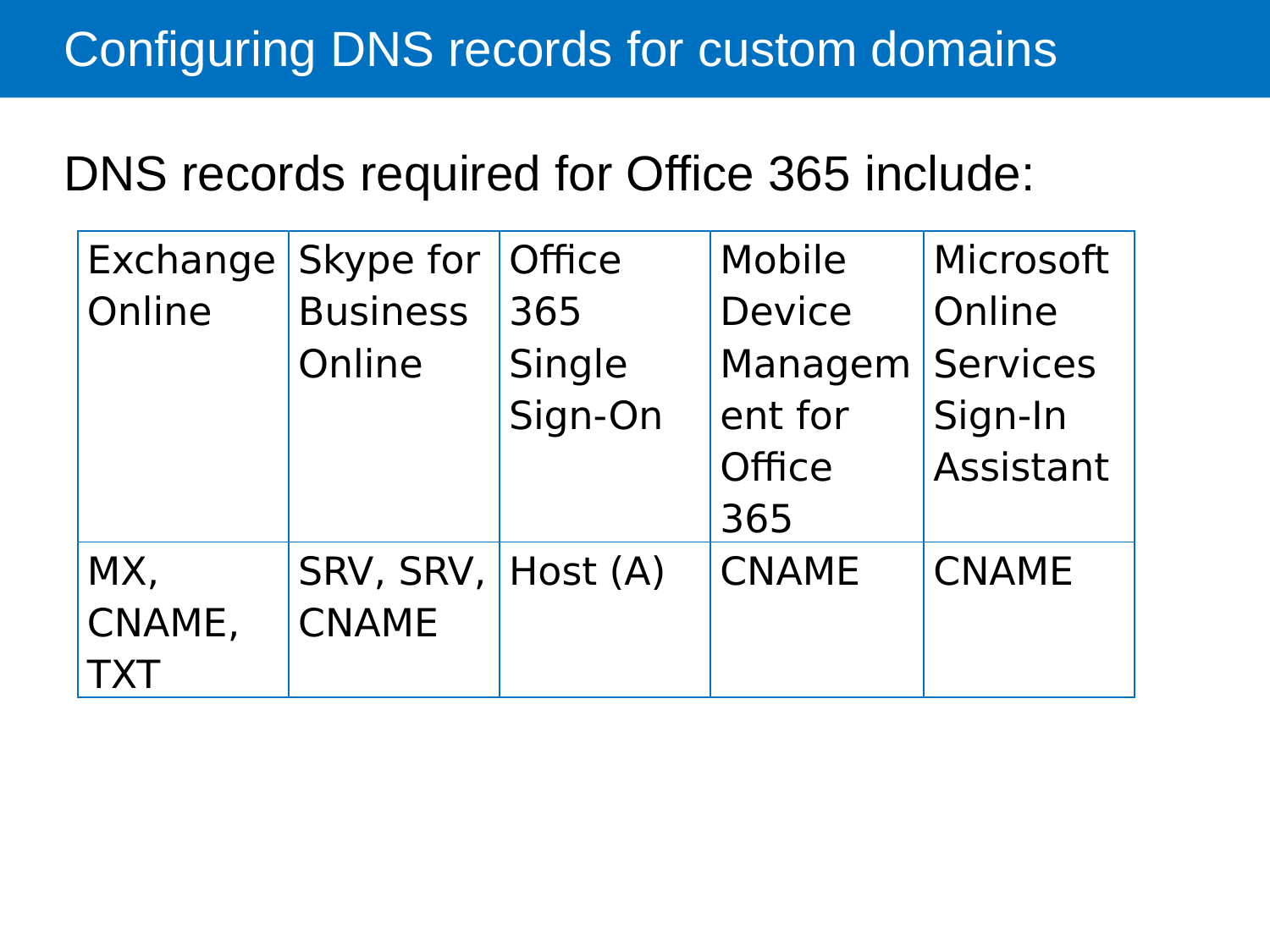

# Configuring DNS records for custom domains
DNS records required for Office 365 include:

| Exchange Online | Skype for Business Online | Office 365 Single Sign-On | Mobile Device Management for Office 365 | Microsoft Online Services Sign-In Assistant |
| --- | --- | --- | --- | --- |
| MX, CNAME, TXT | SRV, SRV, CNAME | Host (A) | CNAME | CNAME |